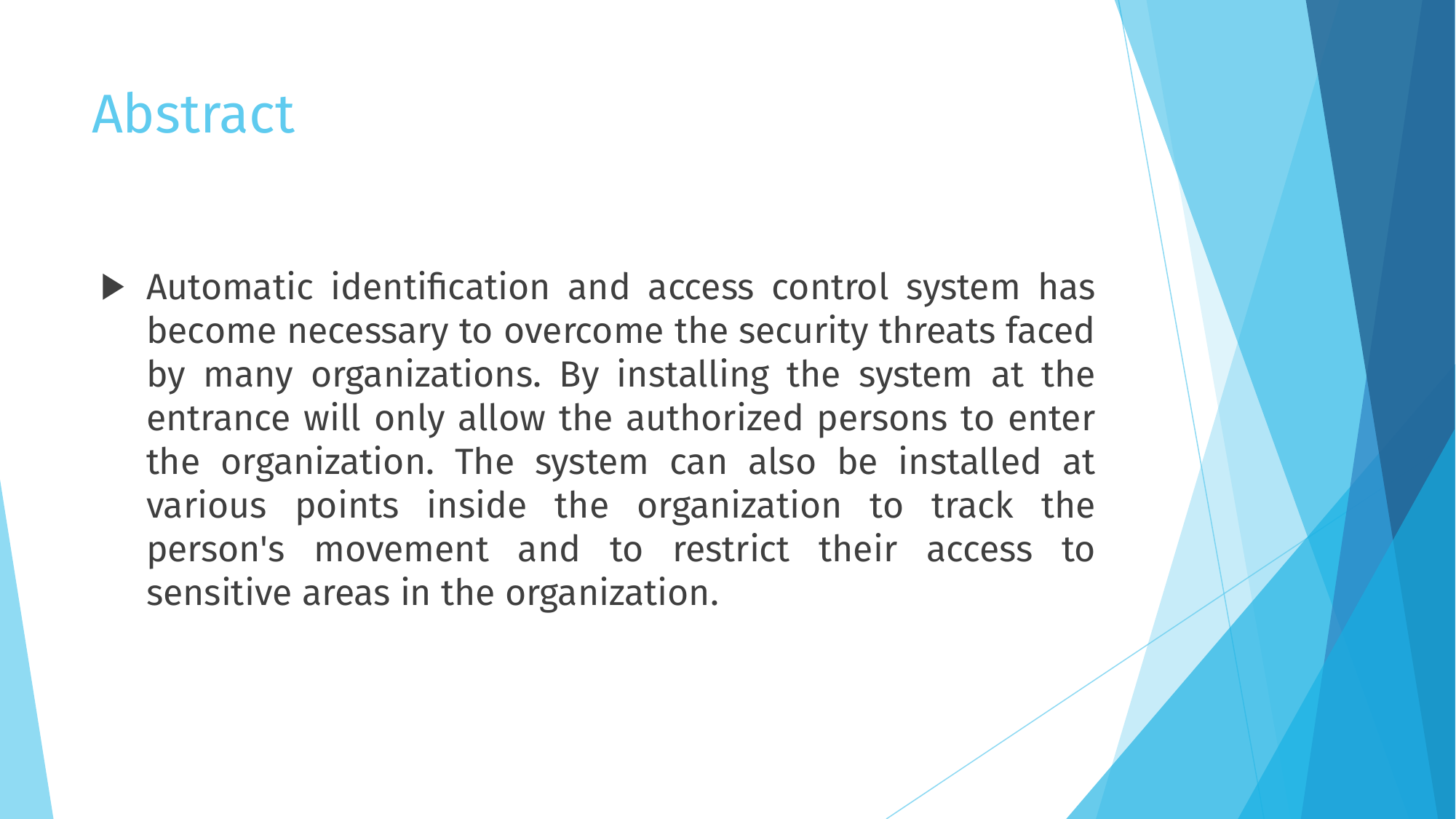

# Abstract
Automatic identification and access control system has become necessary to overcome the security threats faced by many organizations. By installing the system at the entrance will only allow the authorized persons to enter the organization. The system can also be installed at various points inside the organization to track the person's movement and to restrict their access to sensitive areas in the organization.